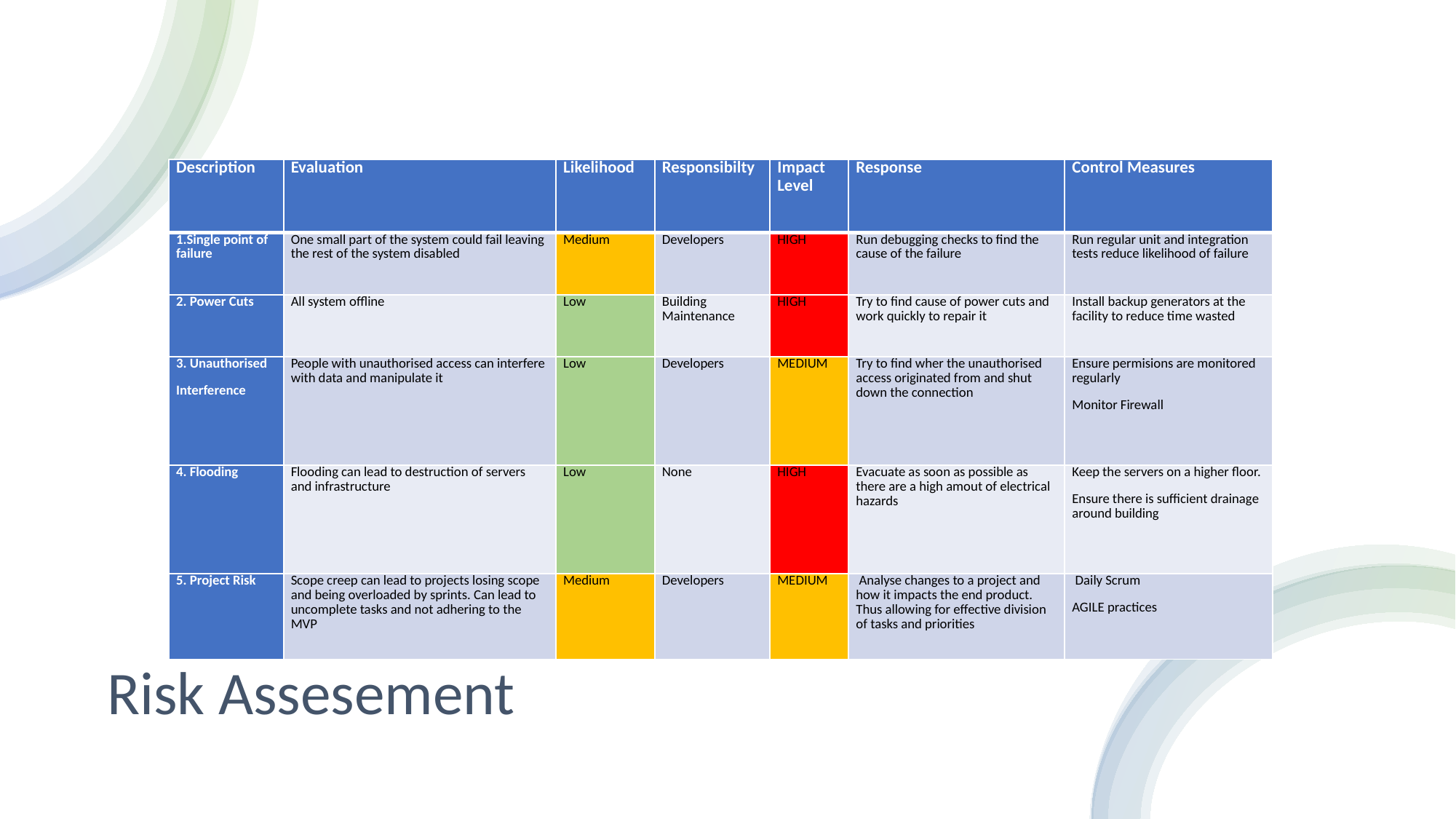

| Description | Evaluation | Likelihood | Responsibilty | Impact Level | Response | Control Measures |
| --- | --- | --- | --- | --- | --- | --- |
| 1.Single point of failure | One small part of the system could fail leaving the rest of the system disabled | Medium | Developers | HIGH | Run debugging checks to find the cause of the failure | Run regular unit and integration tests reduce likelihood of failure |
| 2. Power Cuts | All system offline | Low | Building Maintenance | HIGH | Try to find cause of power cuts and work quickly to repair it | Install backup generators at the facility to reduce time wasted |
| 3. Unauthorised Interference | People with unauthorised access can interfere with data and manipulate it | Low | Developers | MEDIUM | Try to find wher the unauthorised access originated from and shut down the connection | Ensure permisions are monitored regularly Monitor Firewall |
| 4. Flooding | Flooding can lead to destruction of servers and infrastructure | Low | None | HIGH | Evacuate as soon as possible as there are a high amout of electrical hazards | Keep the servers on a higher floor. Ensure there is sufficient drainage around building |
| 5. Project Risk | Scope creep can lead to projects losing scope and being overloaded by sprints. Can lead to uncomplete tasks and not adhering to the MVP | Medium | Developers | MEDIUM | Analyse changes to a project and how it impacts the end product. Thus allowing for effective division of tasks and priorities | Daily Scrum AGILE practices |

# Risk Assesement